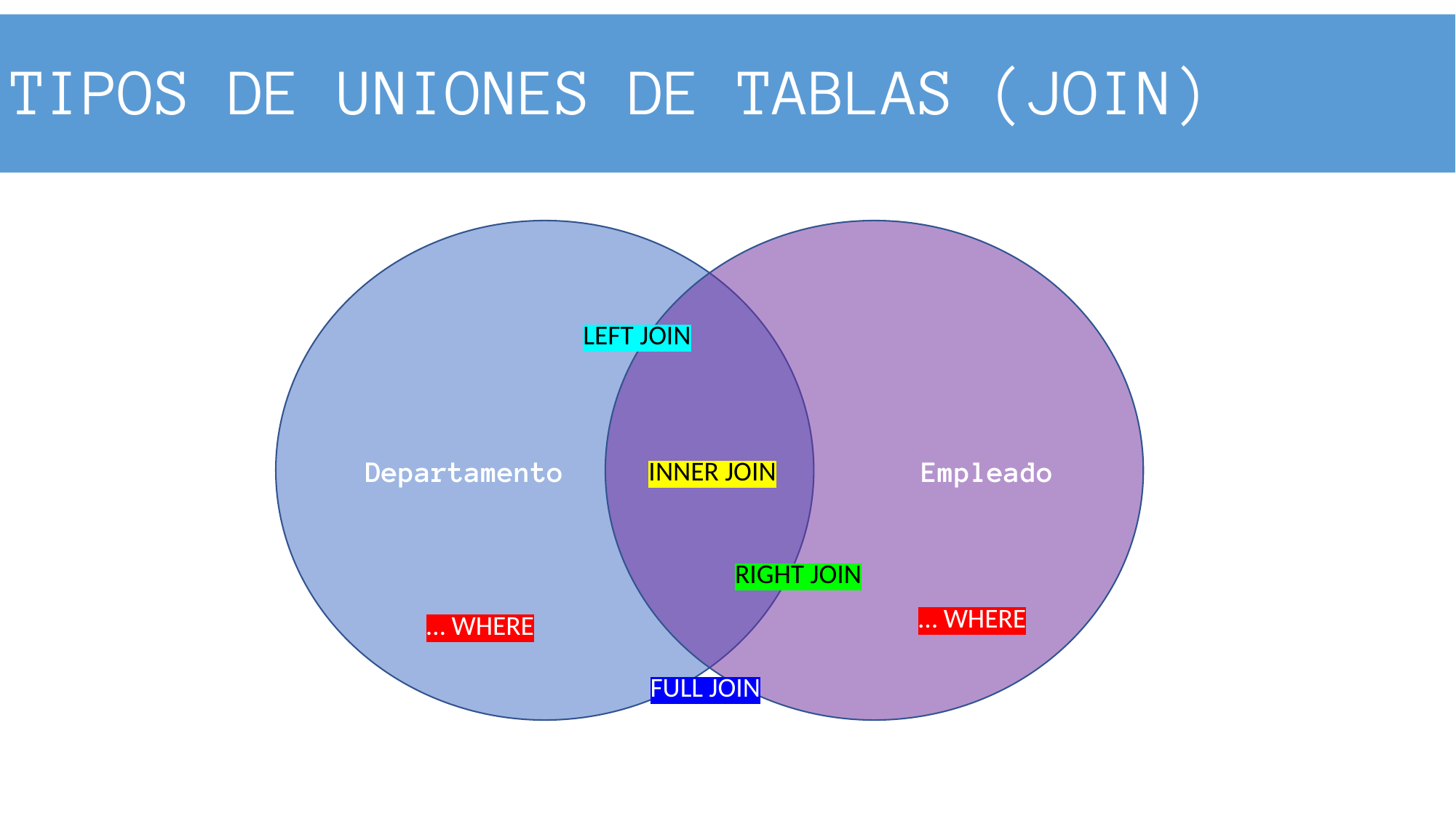

# TIPOS DE UNIONES DE TABLAS (JOIN)

Departamento
Empleado
LEFT JOIN
INNER JOIN
RIGHT JOIN
… WHERE
… WHERE
FULL JOIN